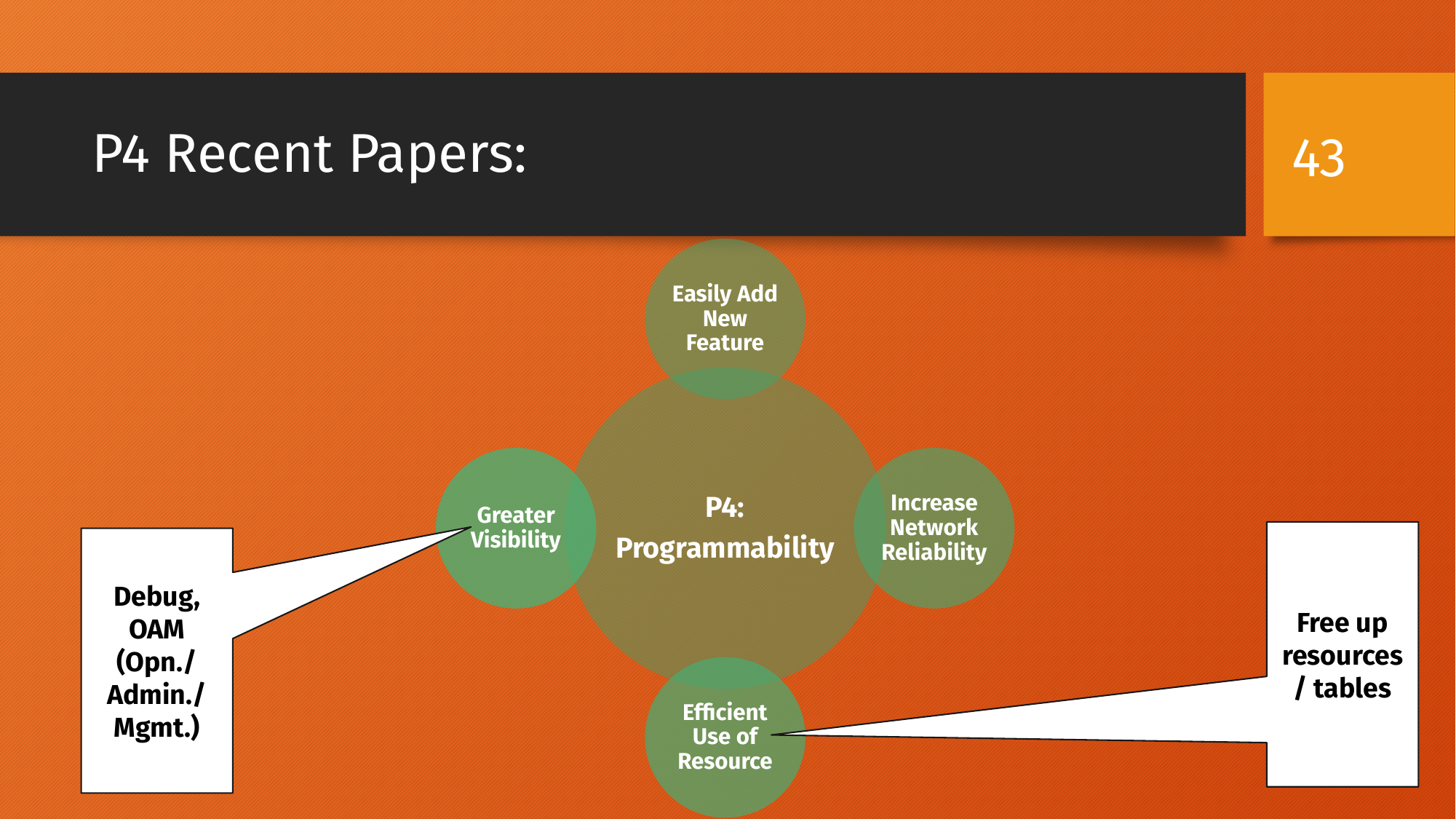

43
# P4 Recent Papers:
P4:
Programmability
Easily Add New Feature
Increase Network Reliability
Efficient Use of Resource
Greater Visibility
Free up resources/ tables
Debug, OAM
(Opn./ Admin./ Mgmt.)